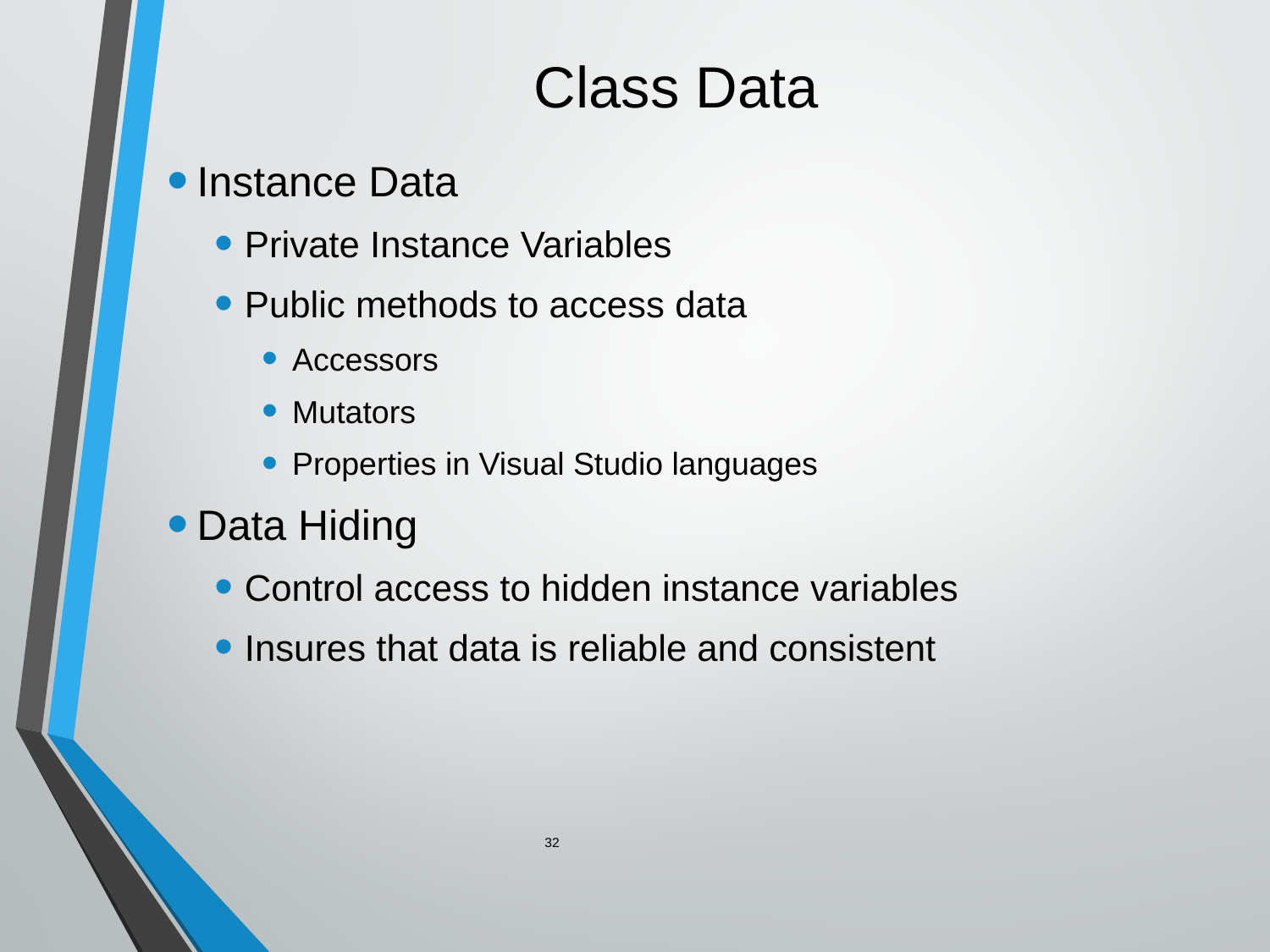

# Class Data
Instance Data
Private Instance Variables
Public methods to access data
Accessors
Mutators
Properties in Visual Studio languages
Data Hiding
Control access to hidden instance variables
Insures that data is reliable and consistent

32